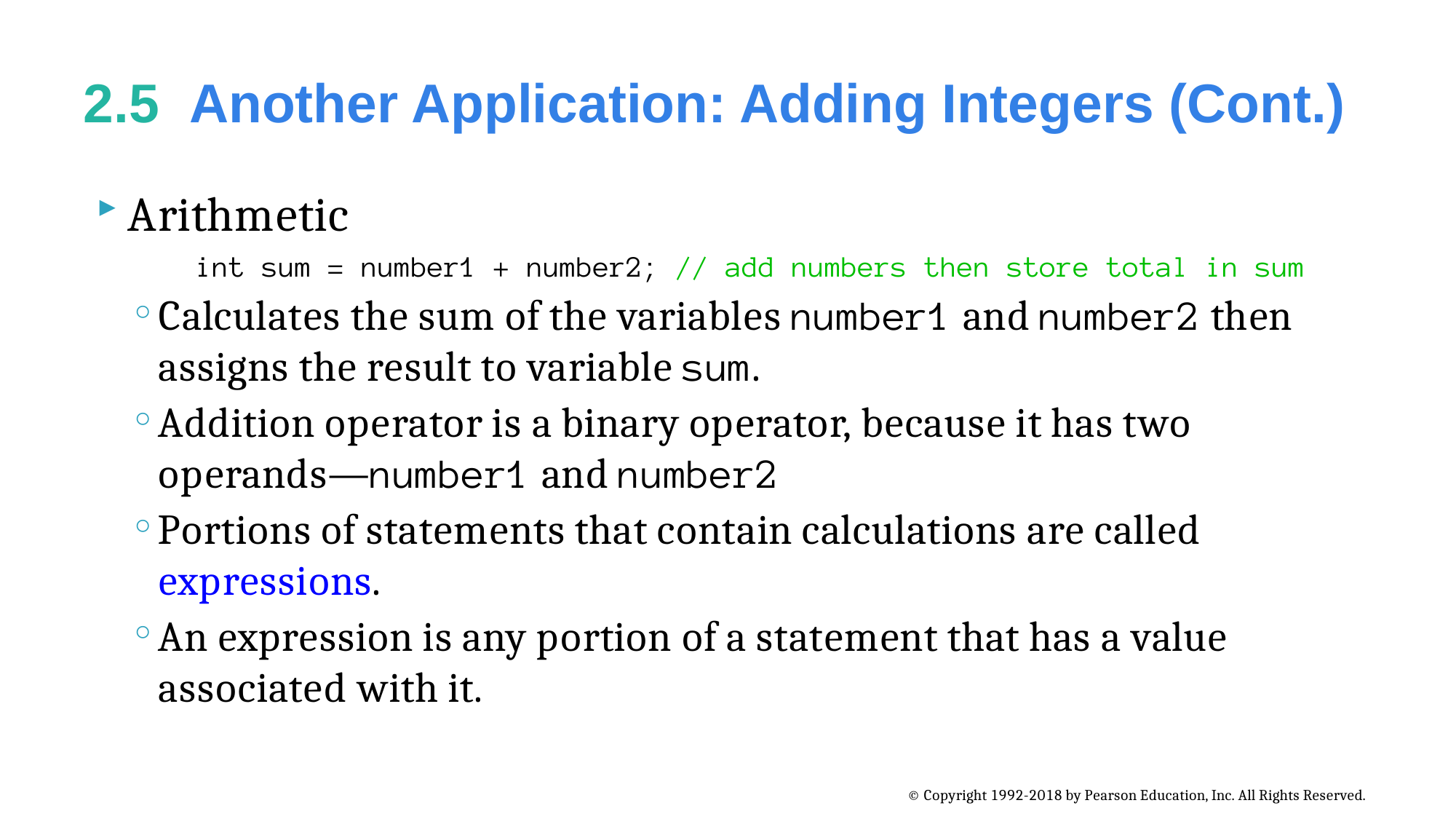

# 2.5  Another Application: Adding Integers (Cont.)
Arithmetic
      int sum = number1 + number2; // add numbers then store total in sum
Calculates the sum of the variables number1 and number2 then assigns the result to variable sum.
Addition operator is a binary operator, because it has two operands—number1 and number2
Portions of statements that contain calculations are called expressions.
An expression is any portion of a statement that has a value associated with it.
© Copyright 1992-2018 by Pearson Education, Inc. All Rights Reserved.